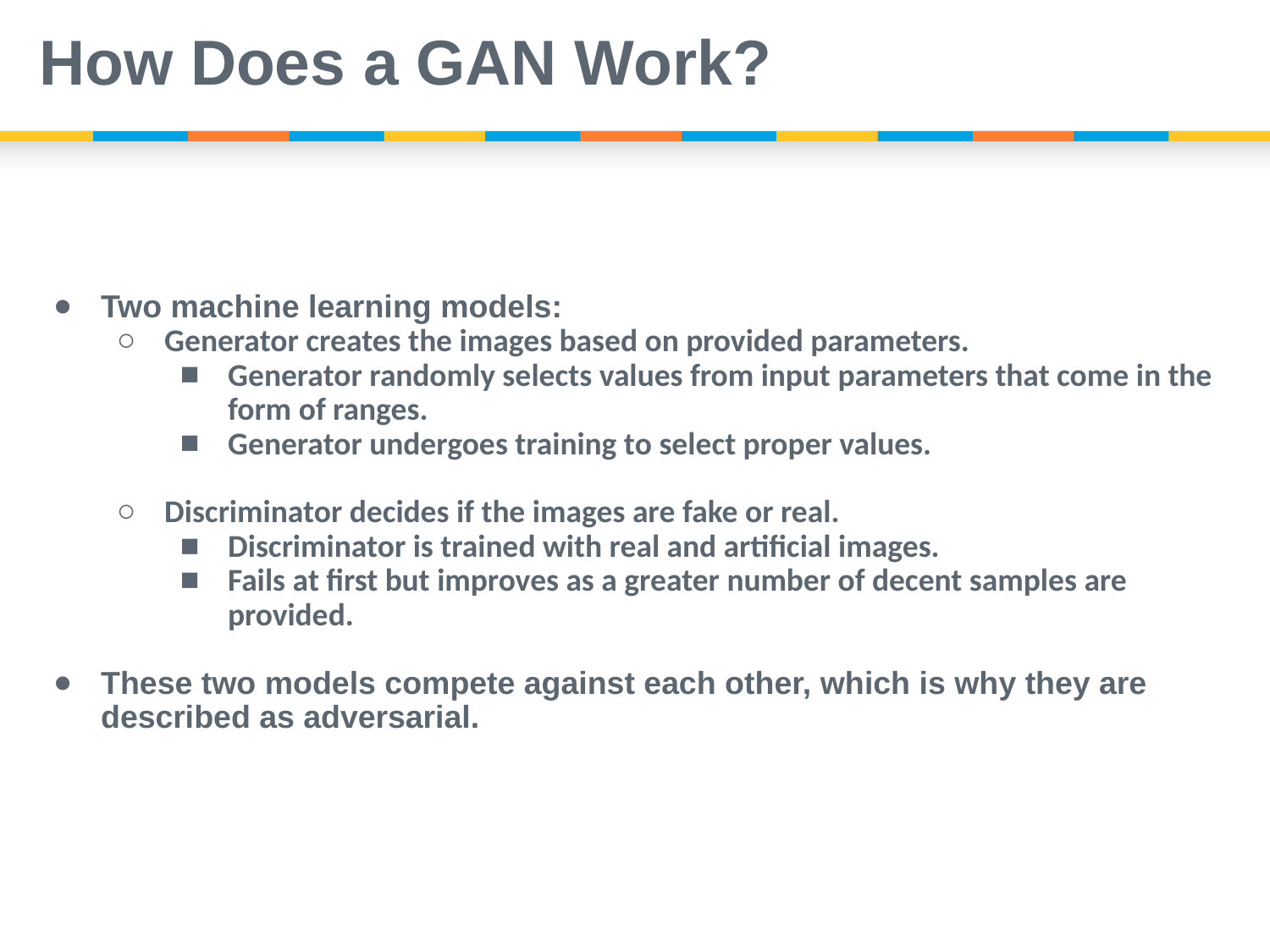

# How Does a GAN Work?
Two machine learning models:
Generator creates the images based on provided parameters.
Generator randomly selects values from input parameters that come in the form of ranges.
Generator undergoes training to select proper values.
Discriminator decides if the images are fake or real.
Discriminator is trained with real and artificial images.
Fails at first but improves as a greater number of decent samples are provided.

These two models compete against each other, which is why they are described as adversarial.